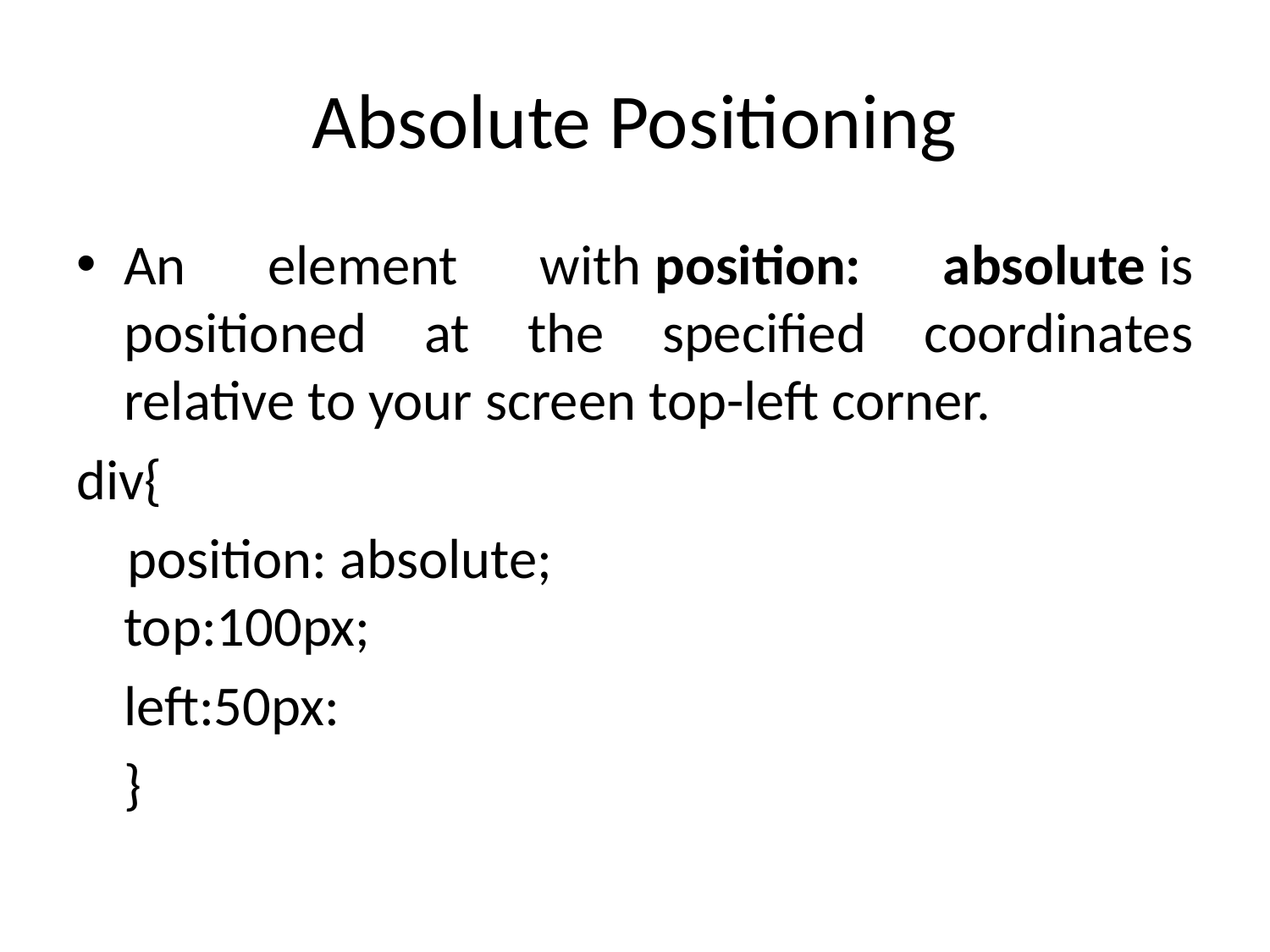

# Absolute Positioning
An element with position: absolute is positioned at the specified coordinates relative to your screen top-left corner.
div{
    position: absolute;
top:100px;
	left:50px:
	}